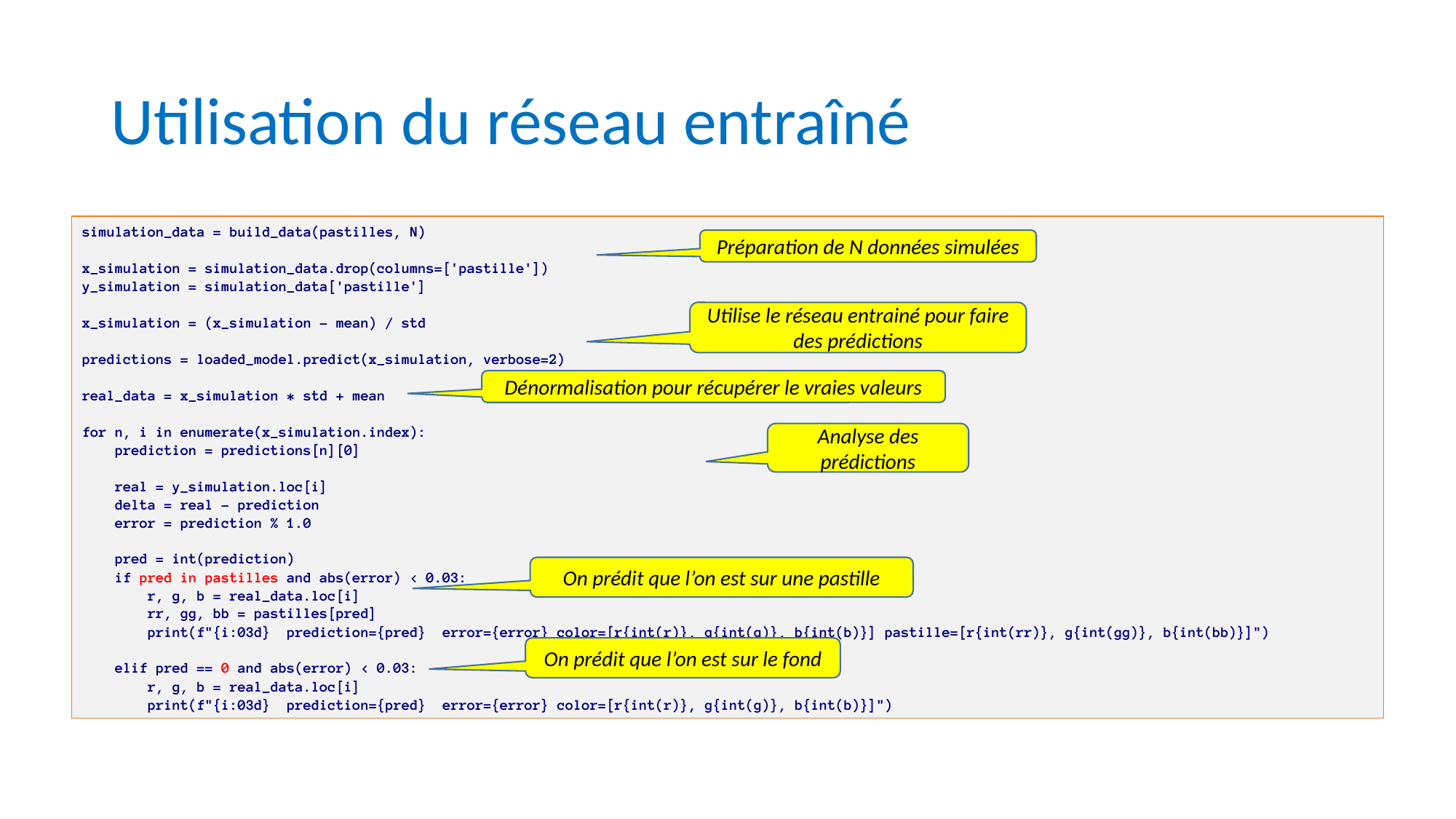

# Utilisation du réseau entraîné
simulation_data = build_data(pastilles, N)

x_simulation = simulation_data.drop(columns=['pastille'])
y_simulation = simulation_data['pastille']

x_simulation = (x_simulation - mean) / std

predictions = loaded_model.predict(x_simulation, verbose=2)

real_data = x_simulation * std + mean

for n, i in enumerate(x_simulation.index):
    prediction = predictions[n][0]

    real = y_simulation.loc[i]
    delta = real - prediction
    error = prediction % 1.0

    pred = int(prediction)
    if pred in pastilles and abs(error) < 0.03:
        r, g, b = real_data.loc[i]
        rr, gg, bb = pastilles[pred]
        print(f"{i:03d}  prediction={pred}  error={error} color=[r{int(r)}, g{int(g)}, b{int(b)}] pastille=[r{int(rr)}, g{int(gg)}, b{int(bb)}]")

    elif pred == 0 and abs(error) < 0.03:
        r, g, b = real_data.loc[i]
        print(f"{i:03d}  prediction={pred}  error={error} color=[r{int(r)}, g{int(g)}, b{int(b)}]")
Préparation de N données simulées
Utilise le réseau entrainé pour faire des prédictions
Dénormalisation pour récupérer le vraies valeurs
Analyse des prédictions
On prédit que l’on est sur une pastille
On prédit que l’on est sur le fond